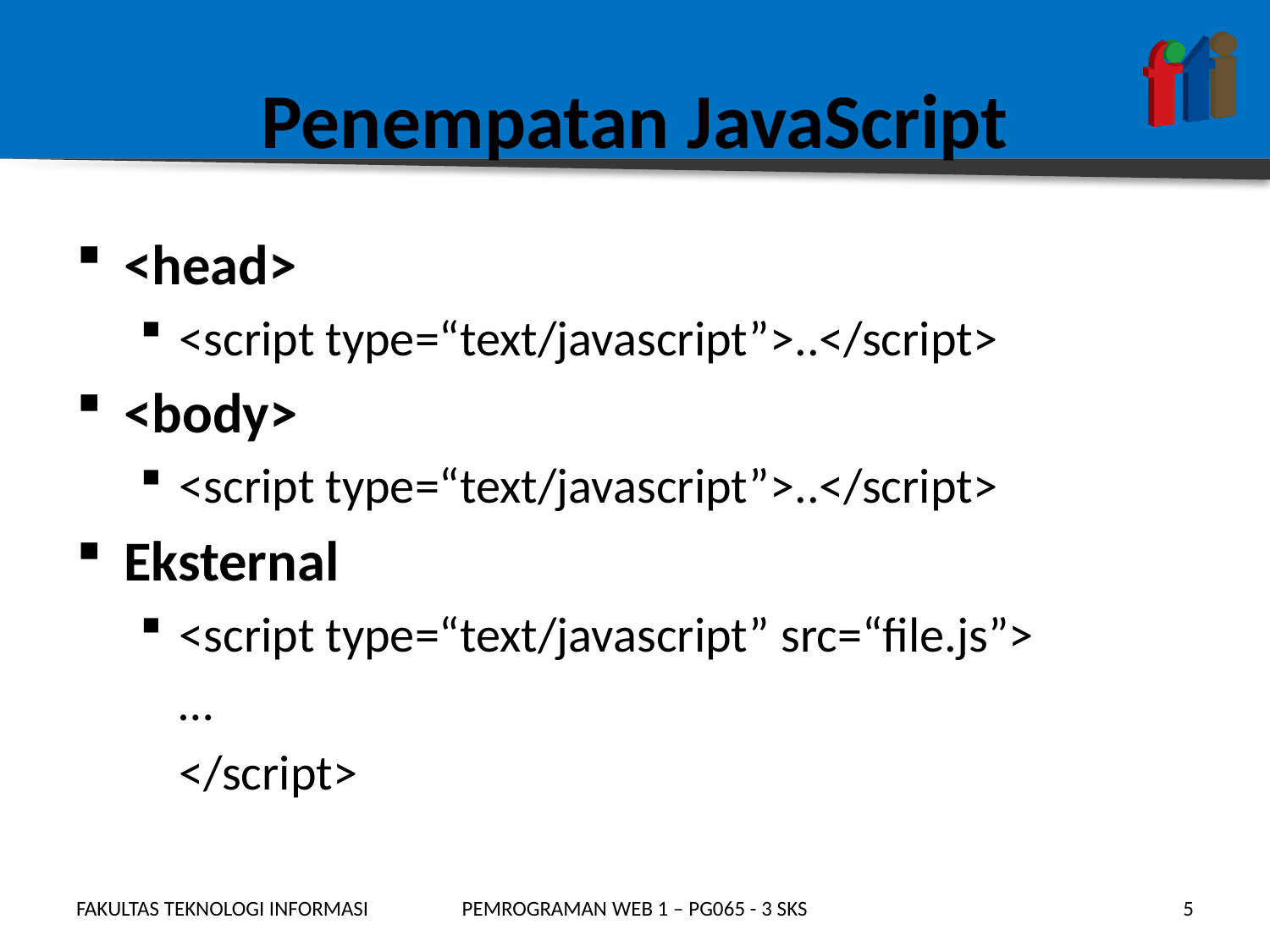

# Penempatan JavaScript
<head>
<script type=“text/javascript”>..</script>
<body>
<script type=“text/javascript”>..</script>
Eksternal
<script type=“text/javascript” src=“file.js”>
	…
  	</script>
FAKULTAS TEKNOLOGI INFORMASI
PEMROGRAMAN WEB 1 – PG065 - 3 SKS
5